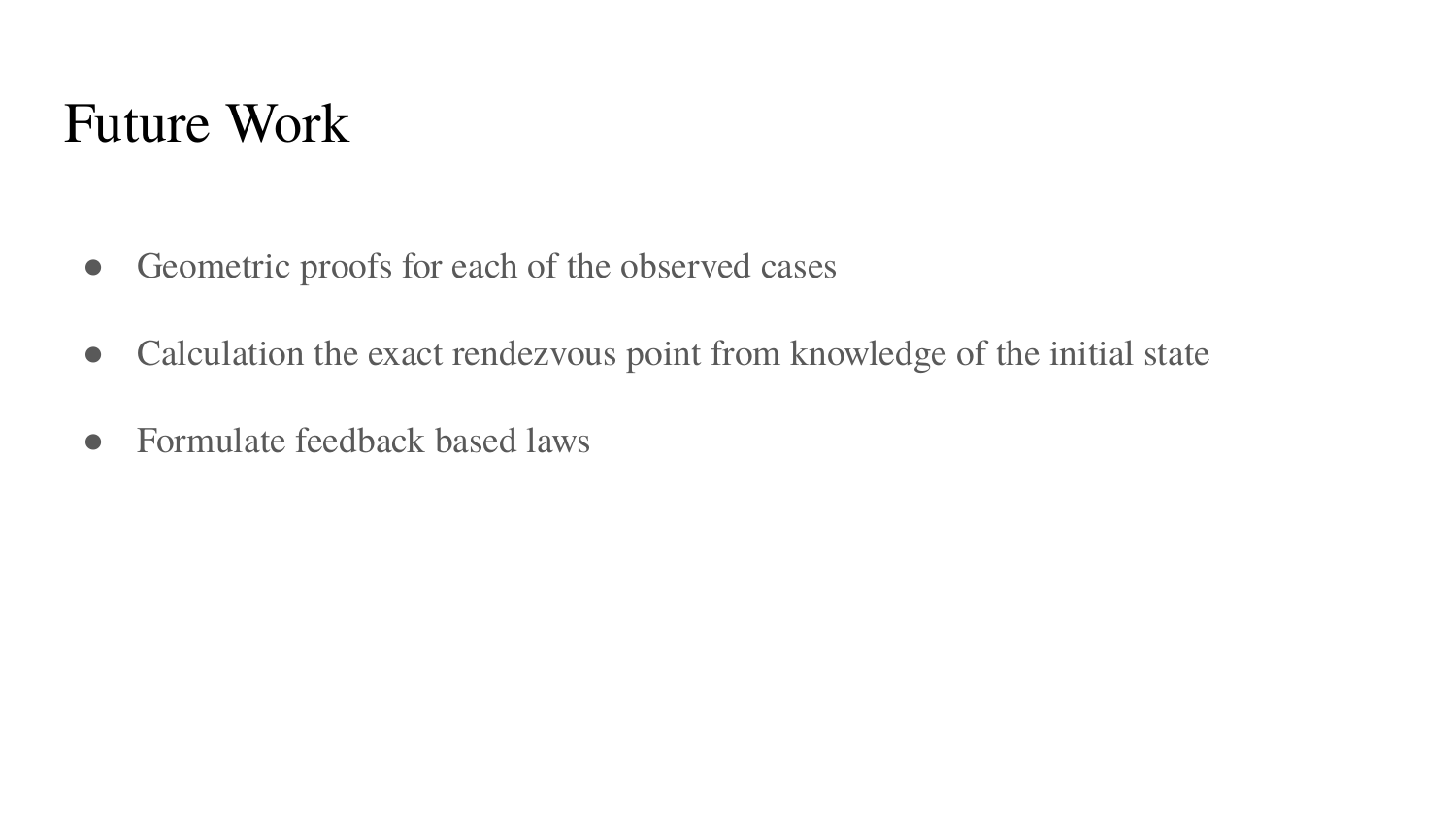

# Future Work
Geometric proofs for each of the observed cases
Calculation the exact rendezvous point from knowledge of the initial state
Formulate feedback based laws